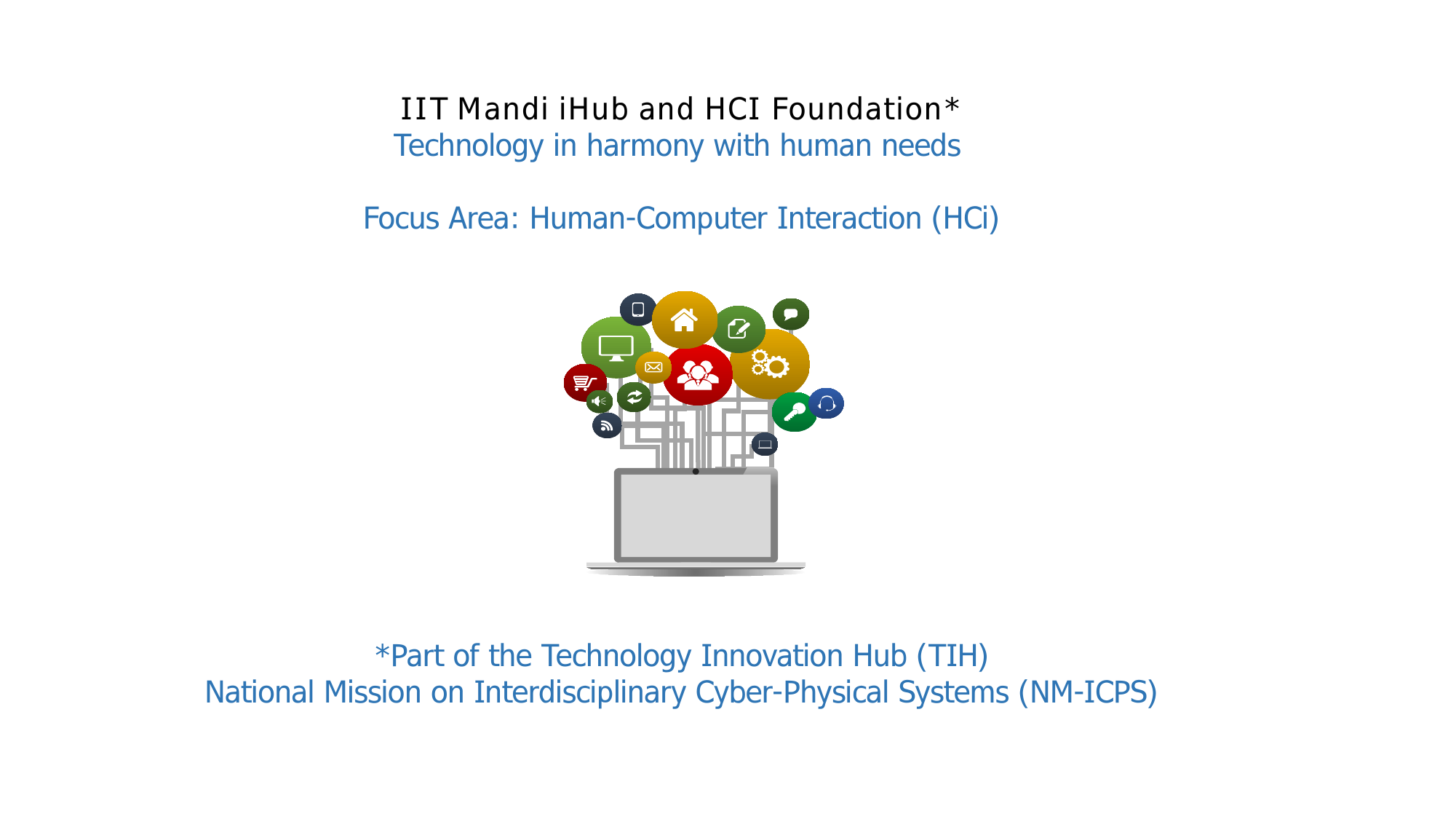

IIT Mandi iHub and HCI Foundation*
Technology in harmony with human needs
Focus Area: Human-Computer Interaction (HCi)
*Part of the Technology Innovation Hub (TIH)
National Mission on Interdisciplinary Cyber-Physical Systems (NM-ICPS)